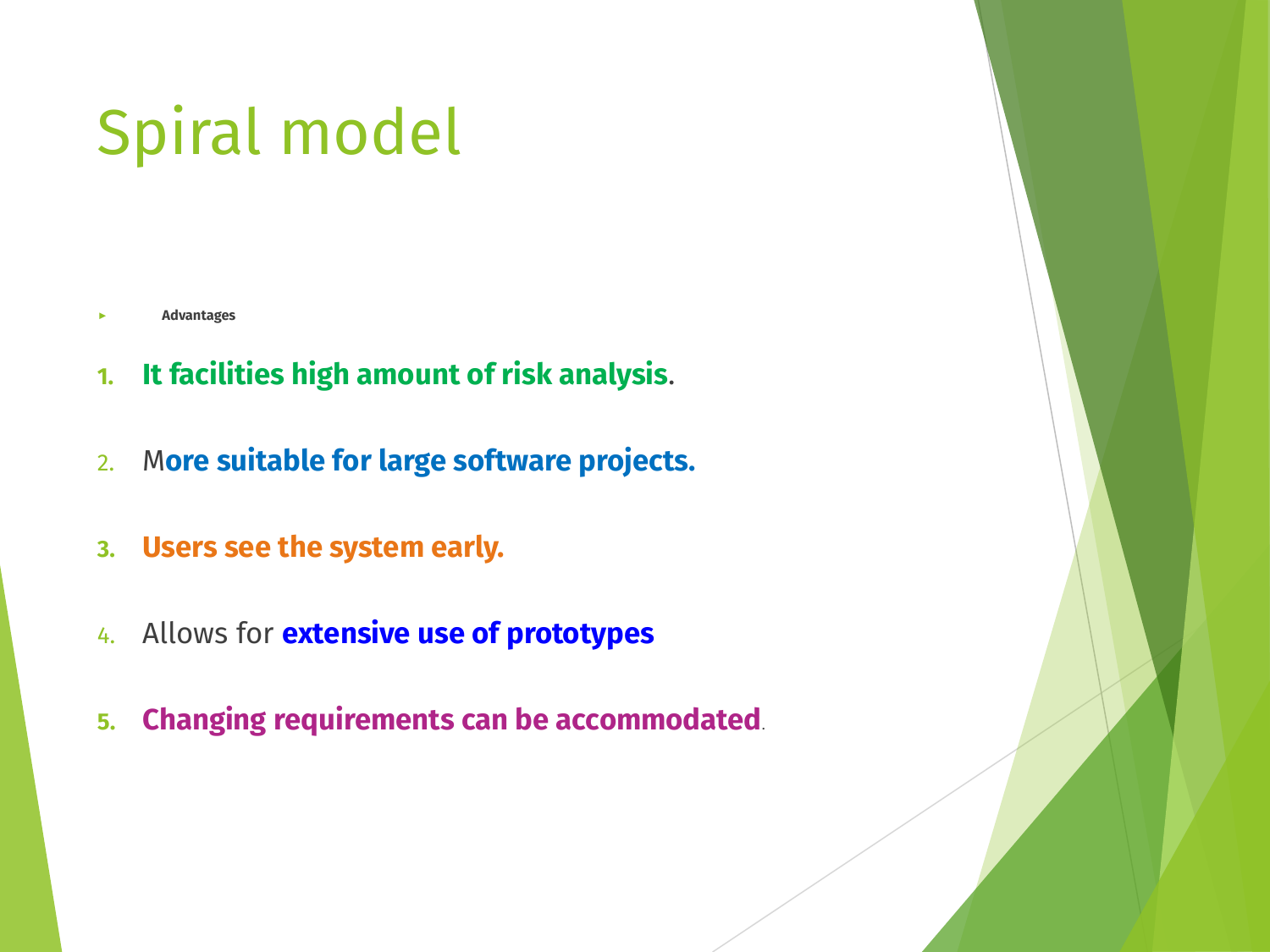

# Spiral model
Advantages

It facilities high amount of risk analysis.

More suitable for large software projects.

Users see the system early.

Allows for extensive use of prototypes

Changing requirements can be accommodated.